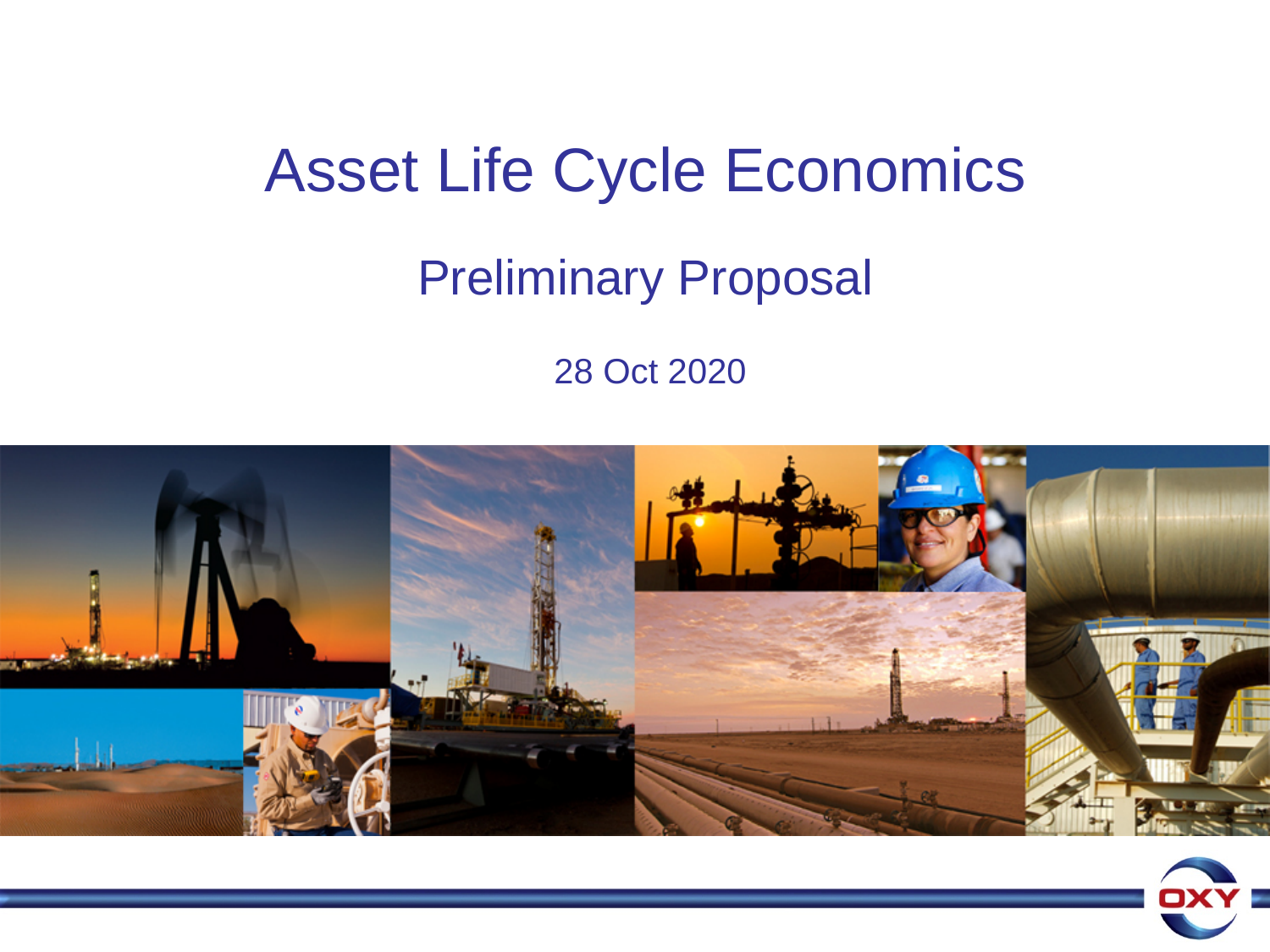

# Asset Life Cycle Economics Preliminary Proposal 28 Oct 2020